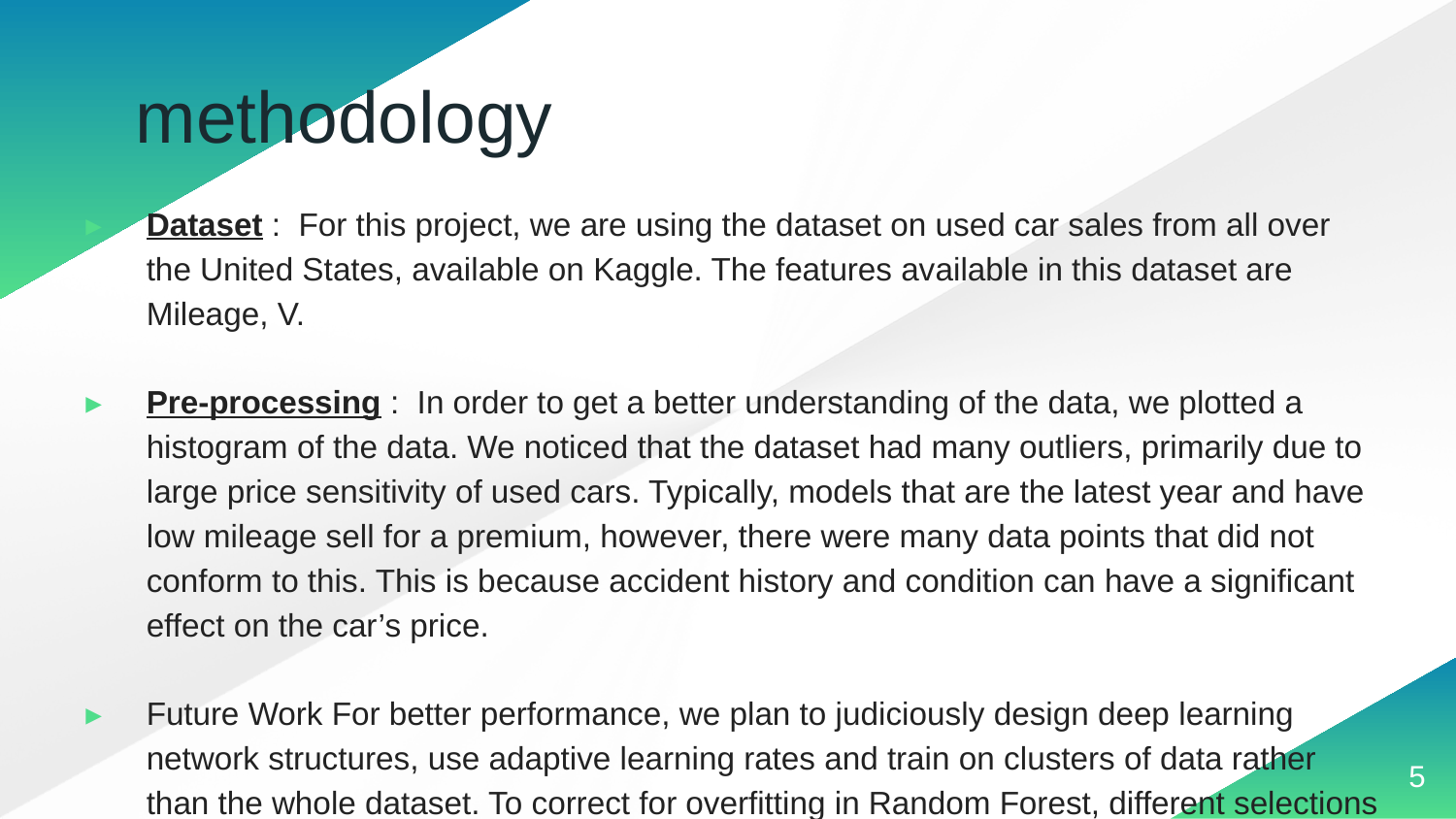

# methodology

Dataset :  For this project, we are using the dataset on used car sales from all over the United States, available on Kaggle. The features available in this dataset are Mileage, V.
Pre-processing :  In order to get a better understanding of the data, we plotted a histogram of the data. We noticed that the dataset had many outliers, primarily due to large price sensitivity of used cars. Typically, models that are the latest year and have low mileage sell for a premium, however, there were many data points that did not conform to this. This is because accident history and condition can have a significant effect on the car’s price.

Future Work For better performance, we plan to judiciously design deep learning network structures, use adaptive learning rates and train on clusters of data rather than the whole dataset. To correct for overfitting in Random Forest, different selections of features and number of trees will be tested to check for change in performance.
5